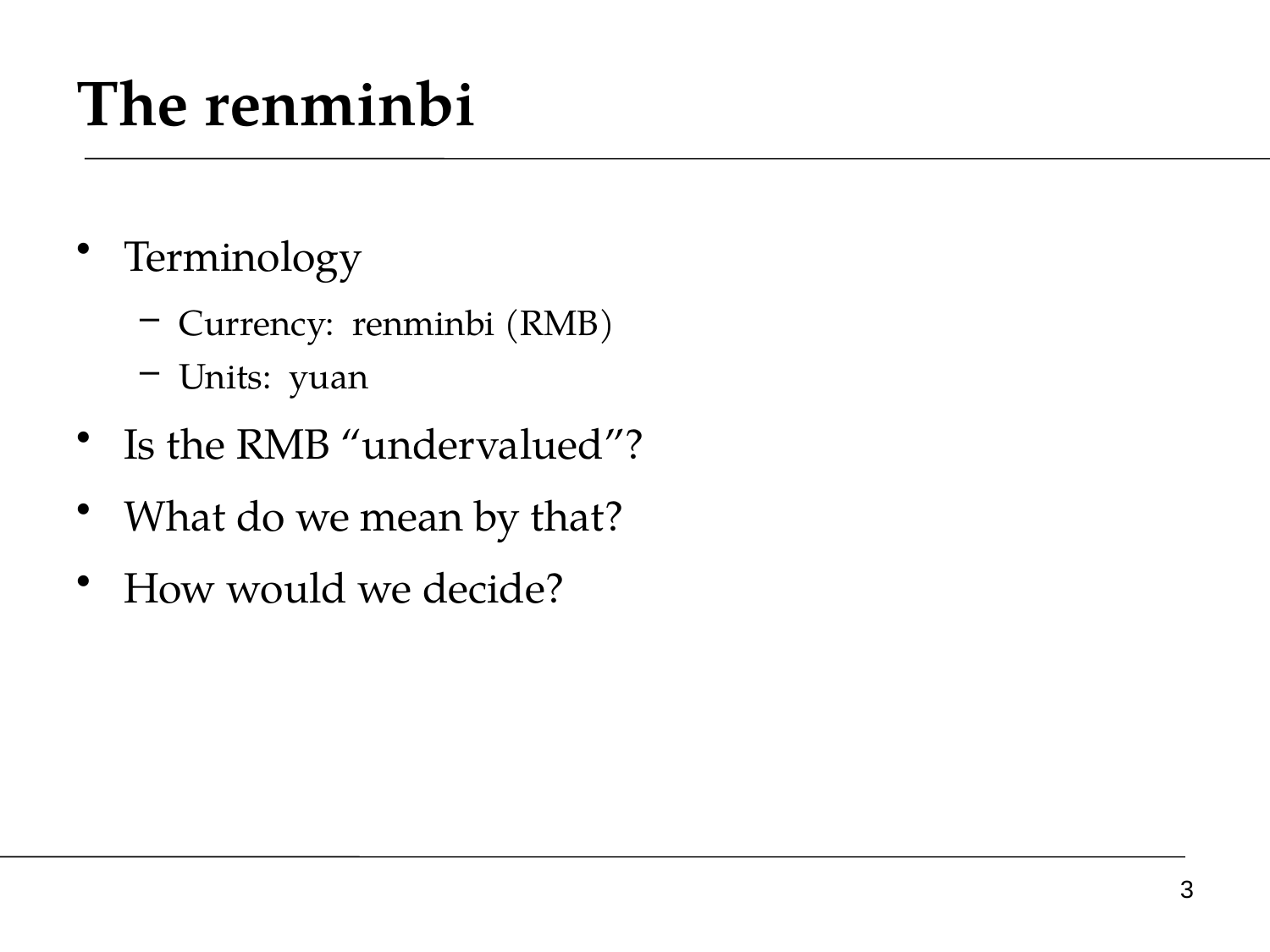

# The renminbi
Terminology
Currency:  renminbi (RMB)
Units:  yuan
Is the RMB “undervalued”?
What do we mean by that?
How would we decide?
3